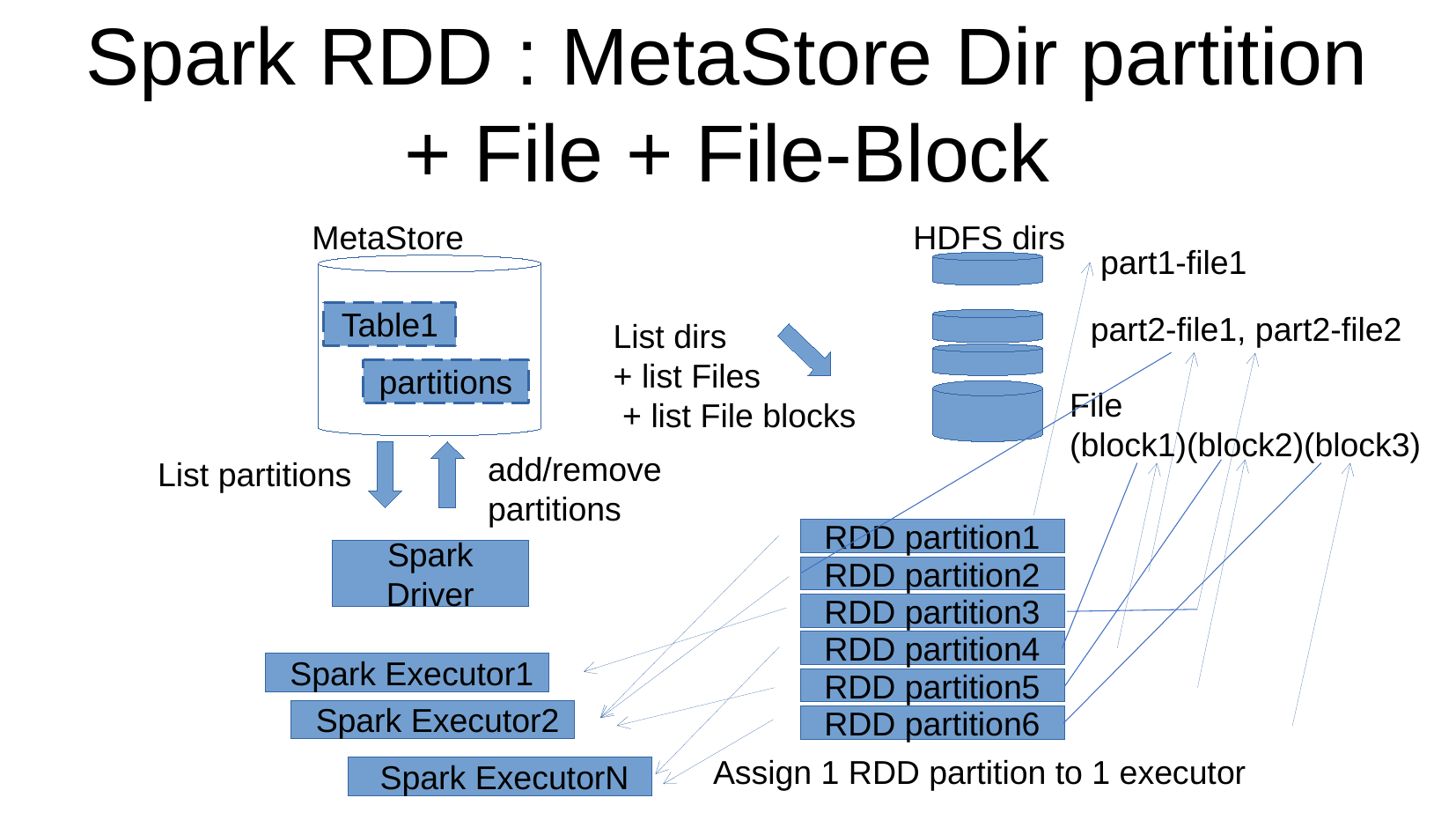

Spark RDD : MetaStore Dir partition
+ File + File-Block
MetaStore
HDFS dirs
part1-file1

part2-file1, part2-file2
Table1
List dirs
+ list Files
 + list File blocks

partitions
File
(block1)(block2)(block3)

add/remove
partitions

List partitions

RDD partition1

Spark Driver
RDD partition2

RDD partition3

RDD partition4

 Spark Executor1
RDD partition5

 Spark Executor2
RDD partition6

Assign 1 RDD partition to 1 executor
 Spark ExecutorN